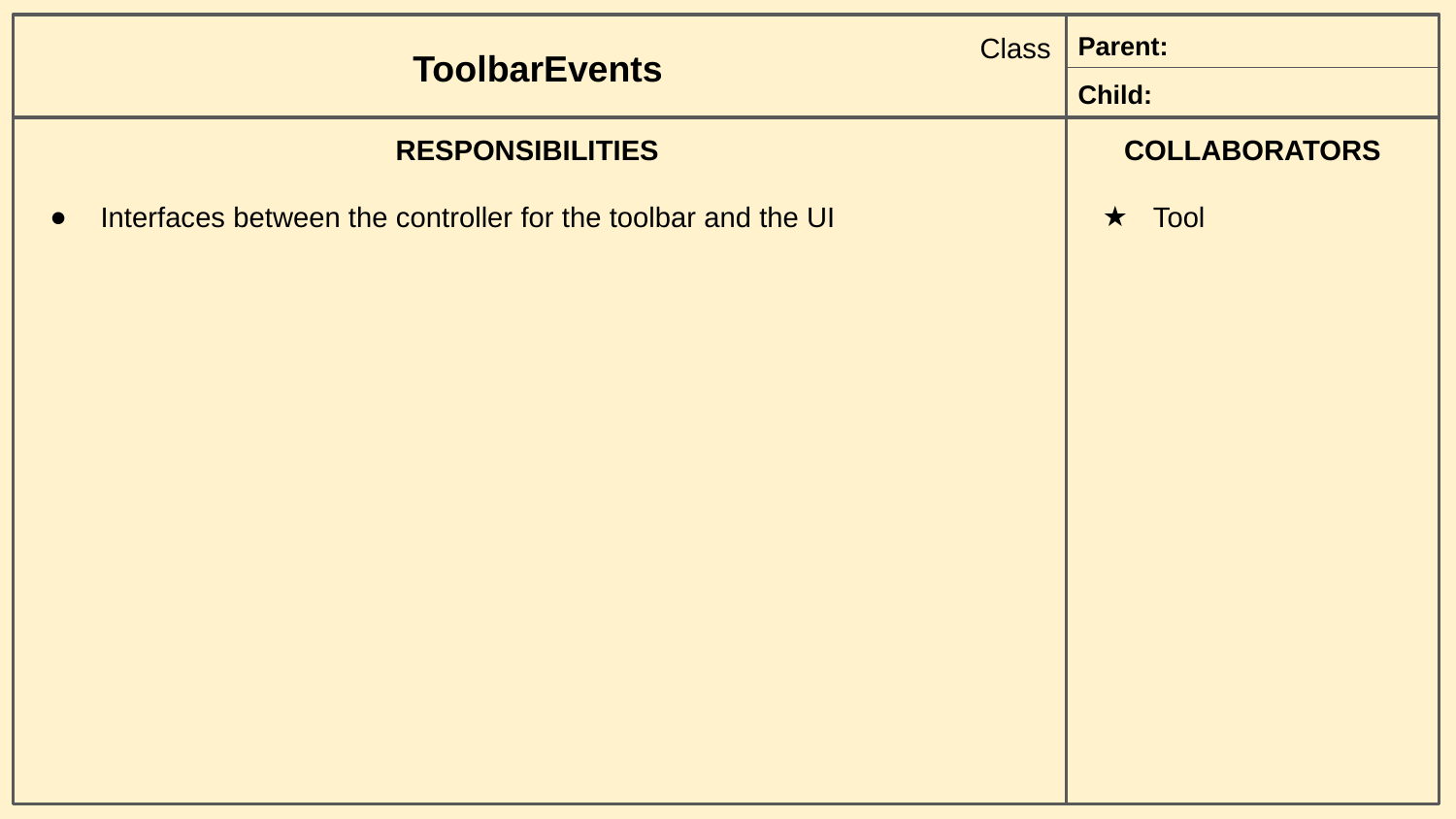

Class
Parent:
ToolbarEvents
Child:
RESPONSIBILITIES

Interfaces between the controller for the toolbar and the UI
COLLABORATORS

Tool